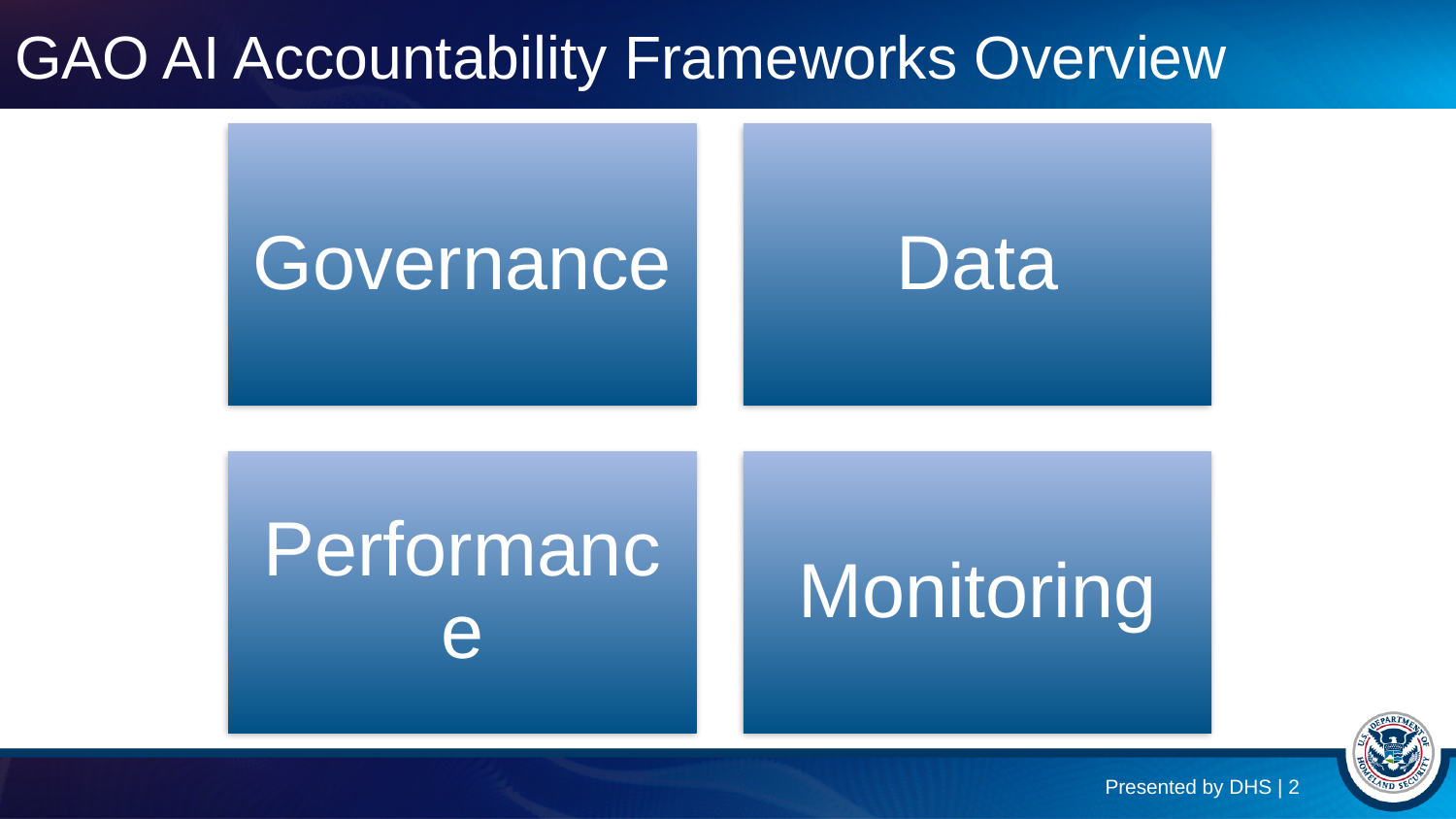

# GAO AI Accountability Frameworks Overview
Governance
Data
Performance
Monitoring
Presented by DHS | 2